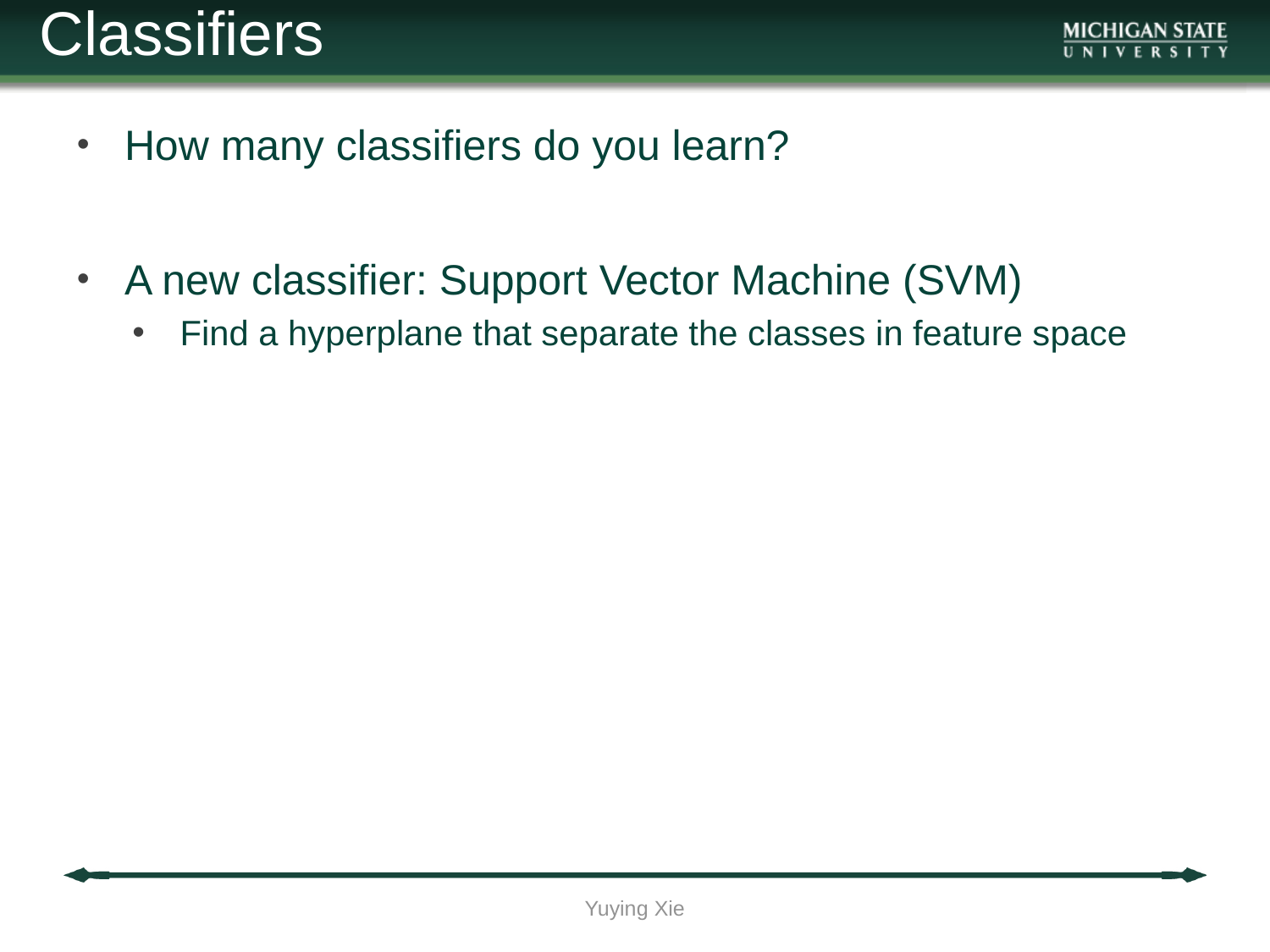

Classifiers
How many classifiers do you learn?

A new classifier: Support Vector Machine (SVM)
Find a hyperplane that separate the classes in feature space
Yuying Xie